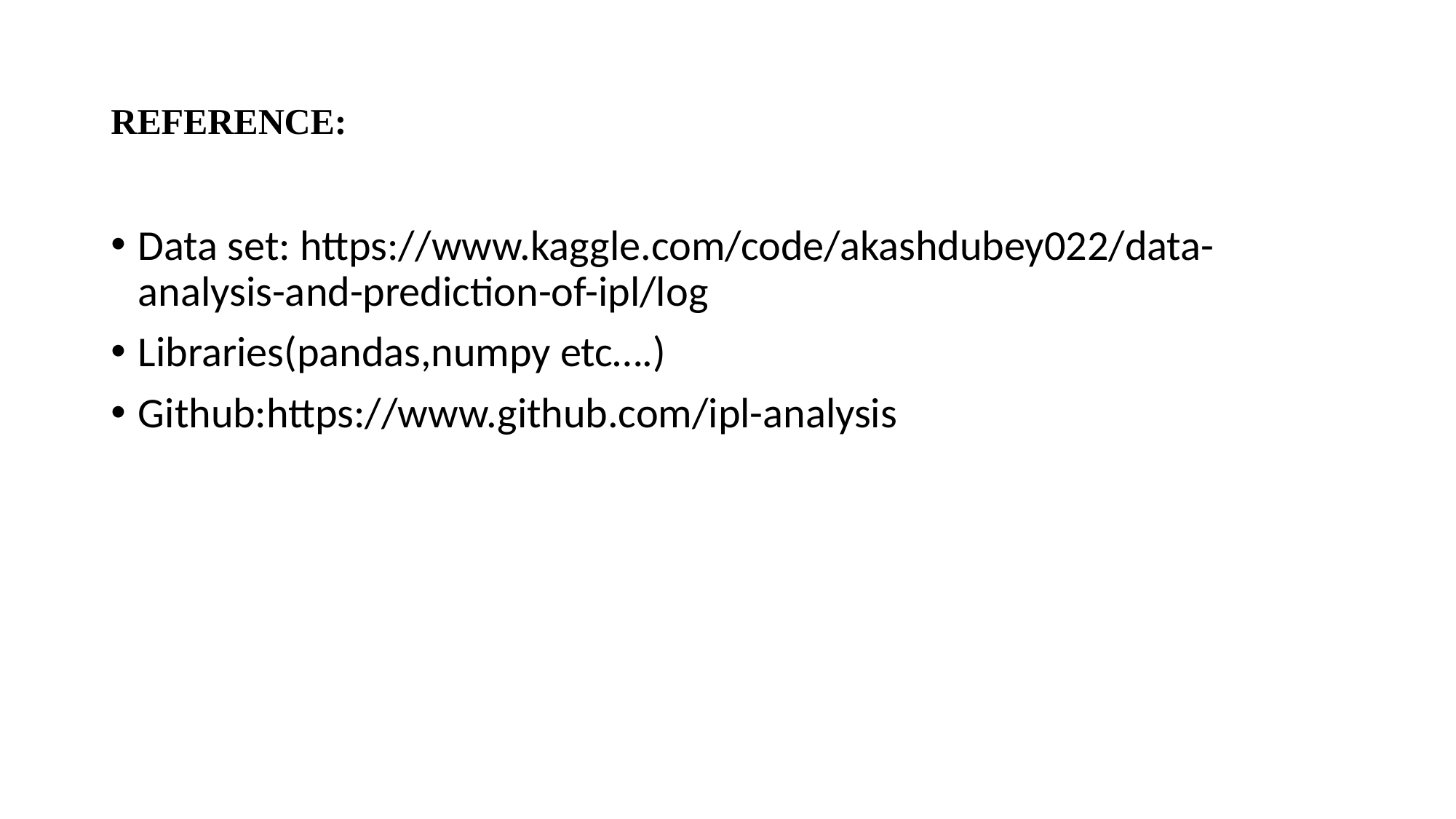

# REFERENCE:
Data set: https://www.kaggle.com/code/akashdubey022/data-analysis-and-prediction-of-ipl/log
Libraries(pandas,numpy etc….)
Github:https://www.github.com/ipl-analysis